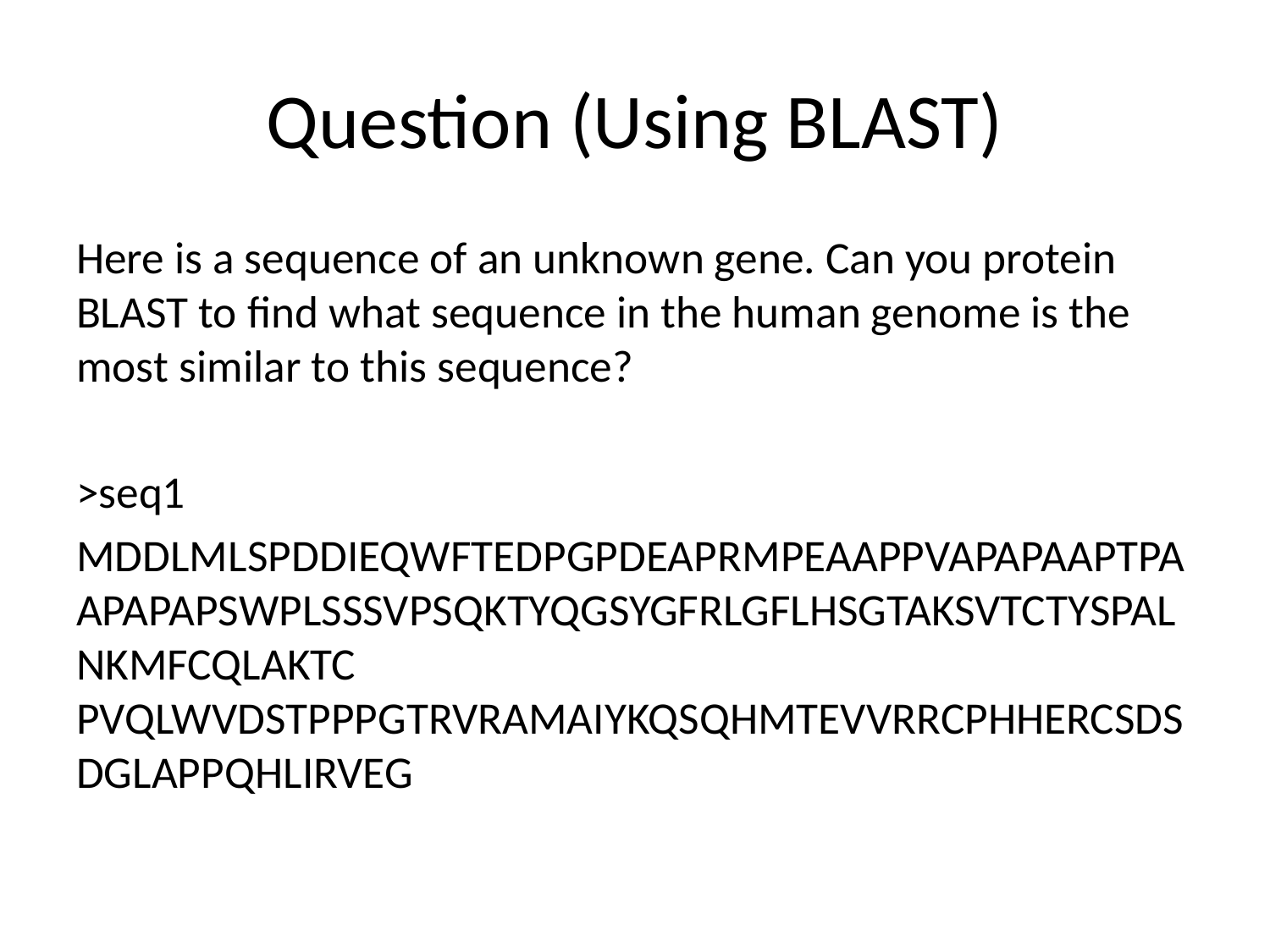

# Question (Using BLAST)
Here is a sequence of an unknown gene. Can you protein BLAST to find what sequence in the human genome is the most similar to this sequence?

>seq1
MDDLMLSPDDIEQWFTEDPGPDEAPRMPEAAPPVAPAPAAPTPA APAPAPSWPLSSSVPSQKTYQGSYGFRLGFLHSGTAKSVTCTYSPALNKMFCQLAKTC PVQLWVDSTPPPGTRVRAMAIYKQSQHMTEVVRRCPHHERCSDSDGLAPPQHLIRVEG